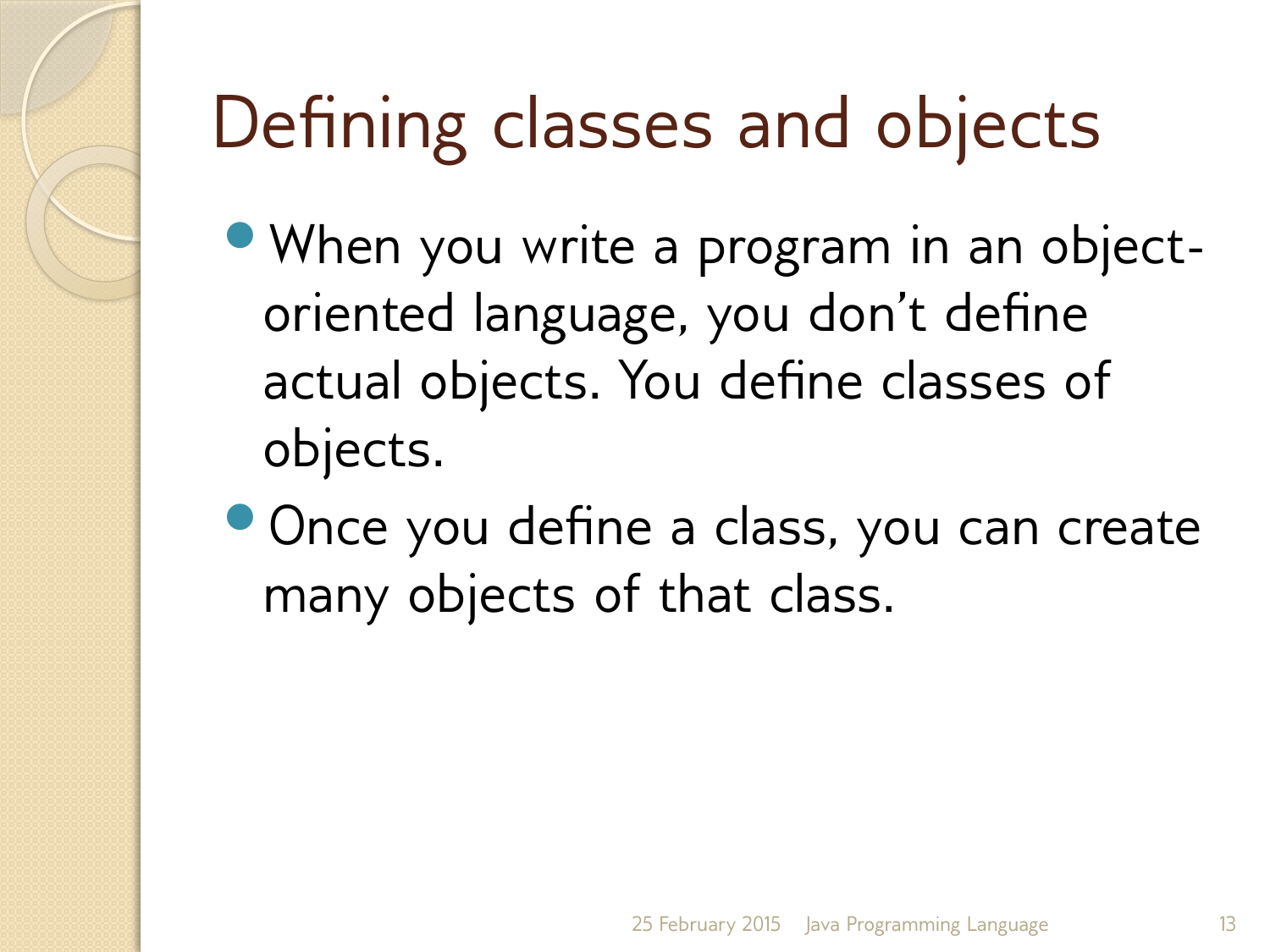

# Defining classes and objects
When you write a program in an object-oriented language, you don’t define actual objects. You define classes of objects.
Once you define a class, you can create many objects of that class.
25 February 2015
Java Programming Language
13